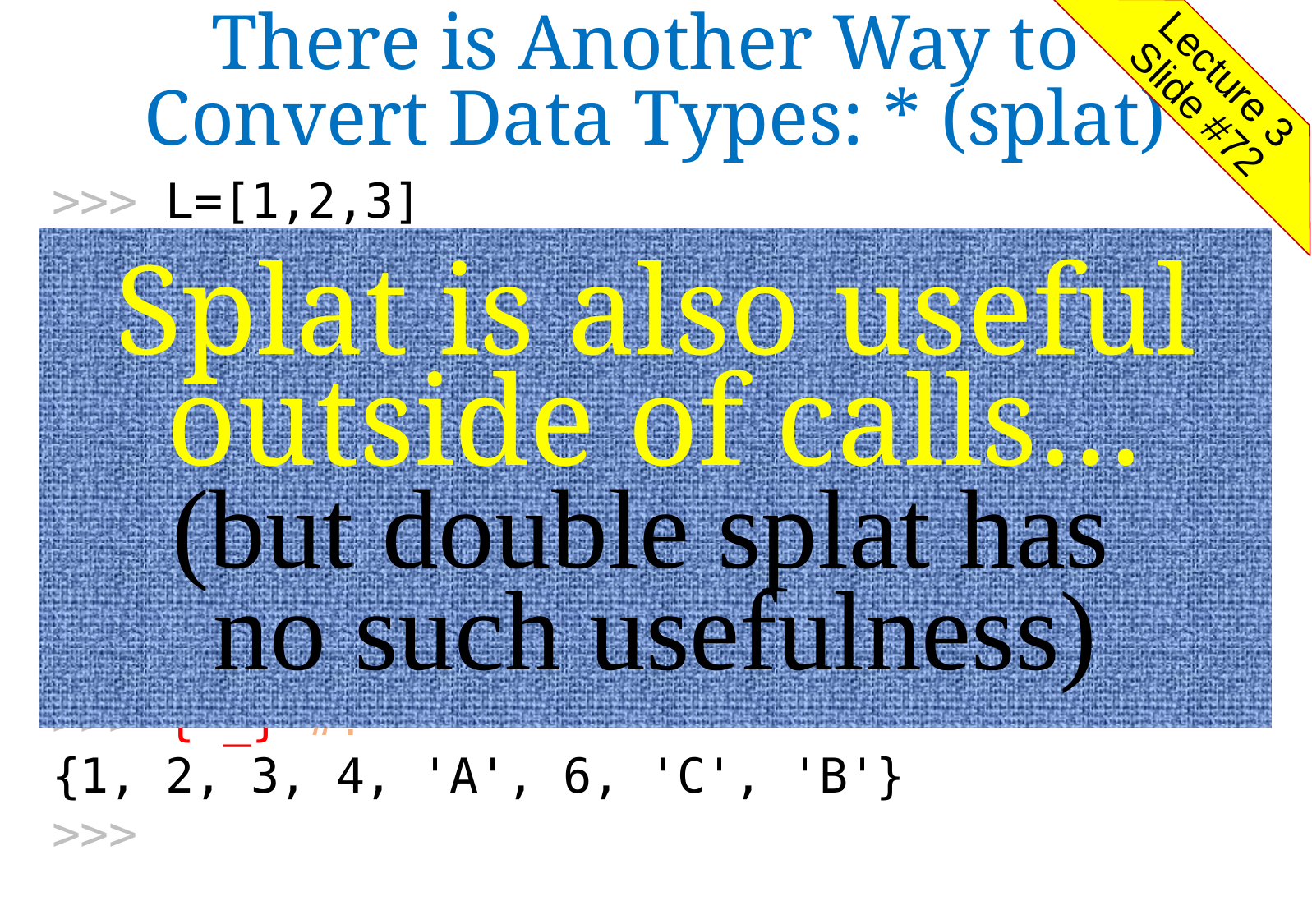

There is Another Way to
Convert Data Types: * (splat)
Lecture 3
Slide #72

>>> L=[1,2,3]
>>> T=(2,4,6)
>>> S="ABC"
>>> V1=(L,T,S)
>>> V1 #?
([1, 2, 3], (2, 4, 6), 'ABC')
>>> V2=(*L,*T,*S)
>>> V2 #?
(1, 2, 3, 2, 4, 6, 'A', 'B', 'C')
>>> {*_} #?
{1, 2, 3, 4, 'A', 6, 'C', 'B'}
>>>
Splat is also useful outside of calls…
(but double splat has
no such usefulness)